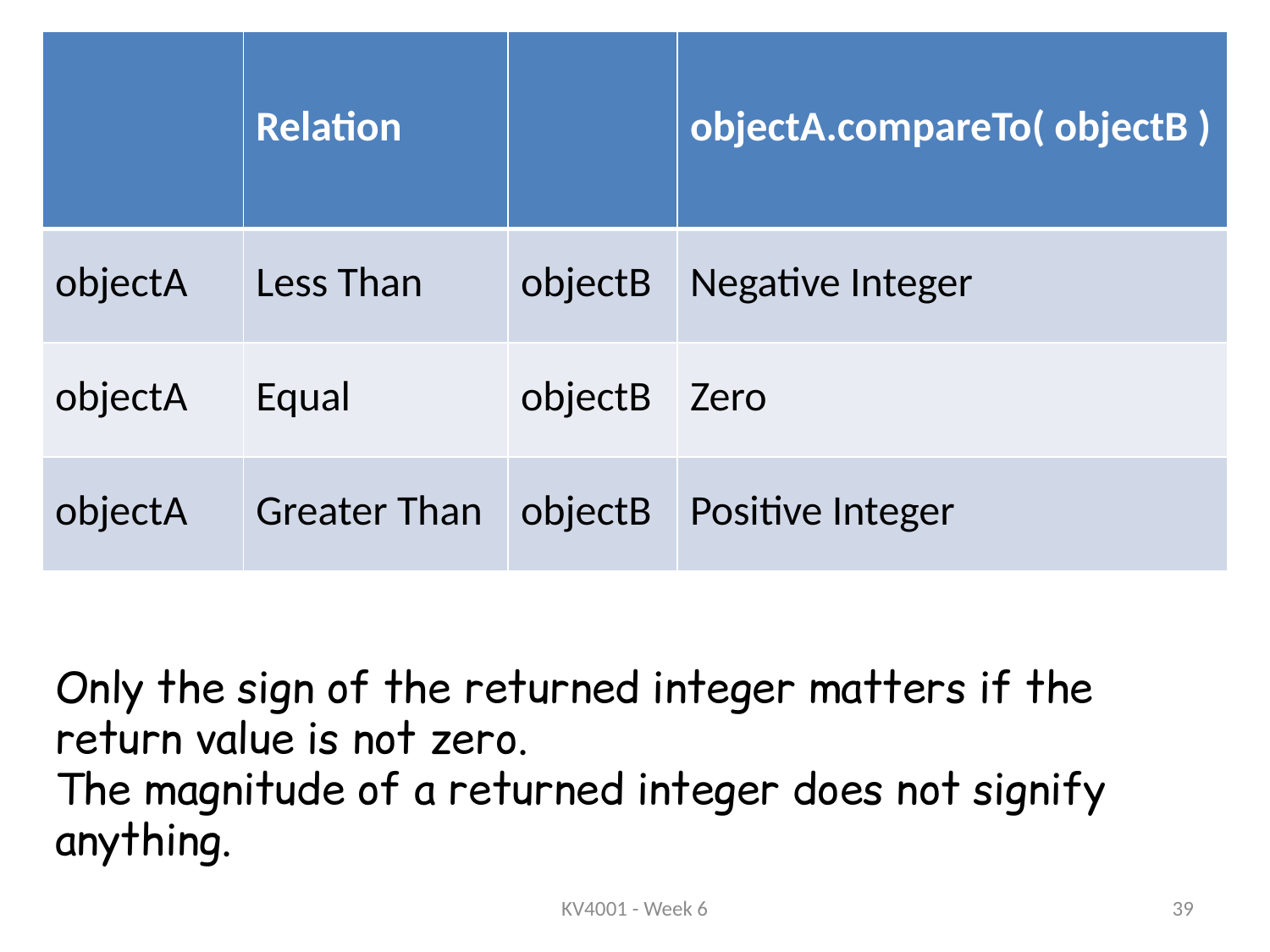

|  | Relation |  | objectA.compareTo( objectB ) |
| --- | --- | --- | --- |
| objectA | Less Than | objectB | Negative Integer |
| objectA | Equal | objectB | Zero |
| objectA | Greater Than | objectB | Positive Integer |
# Only the sign of the returned integer matters if the return value is not zero. The magnitude of a returned integer does not signify anything.
KV4001 - Week 6
39